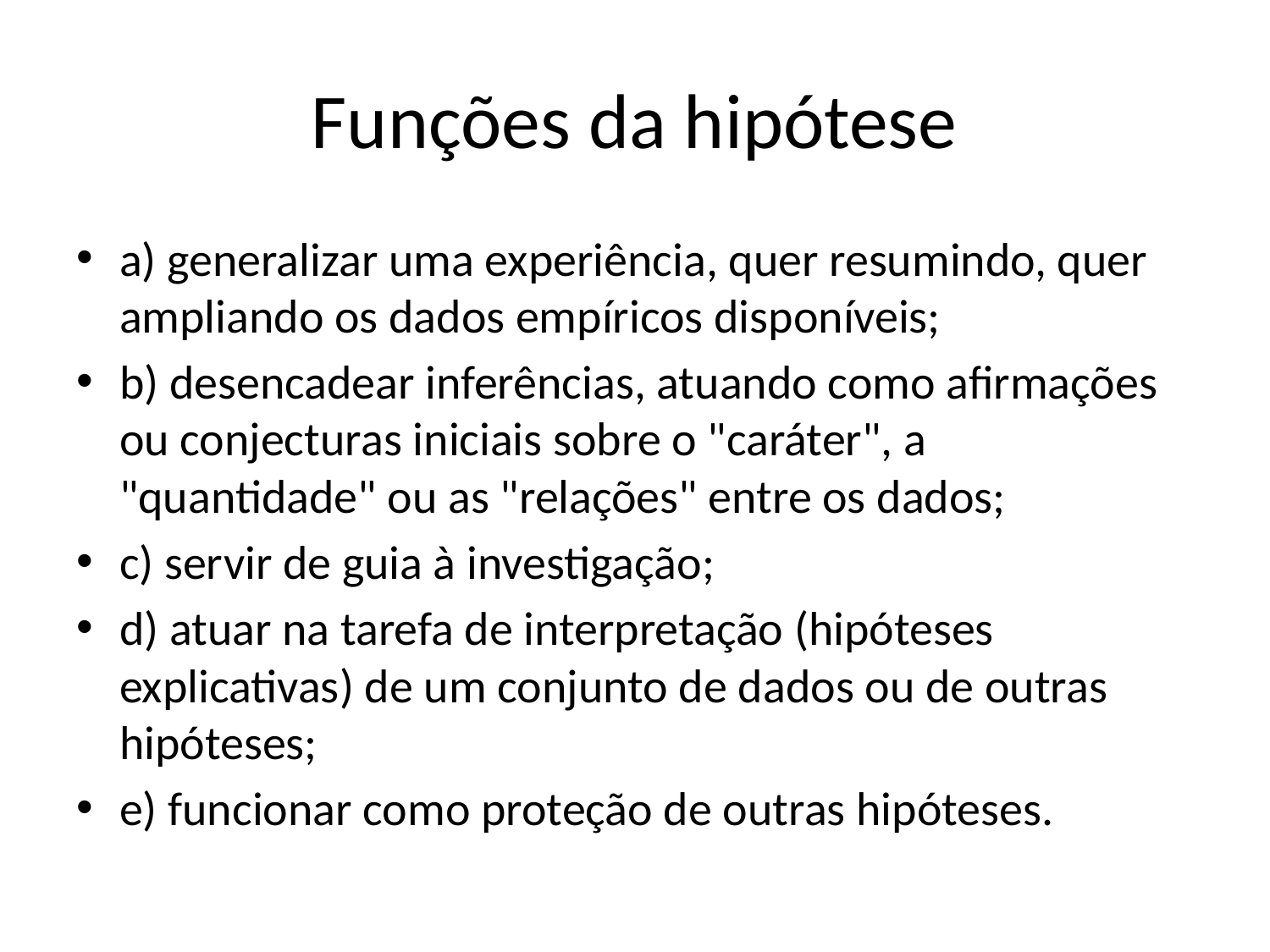

# Funções da hipótese
a) generalizar uma experiência, quer resumindo, quer ampliando os dados empíricos disponíveis;
b) desencadear inferências, atuando como afirmações ou conjecturas iniciais sobre o "caráter", a "quantidade" ou as "relações" entre os dados;
c) servir de guia à investigação;
d) atuar na tarefa de interpretação (hipóteses explicativas) de um conjunto de dados ou de outras hipóteses;
e) funcionar como proteção de outras hipóteses.